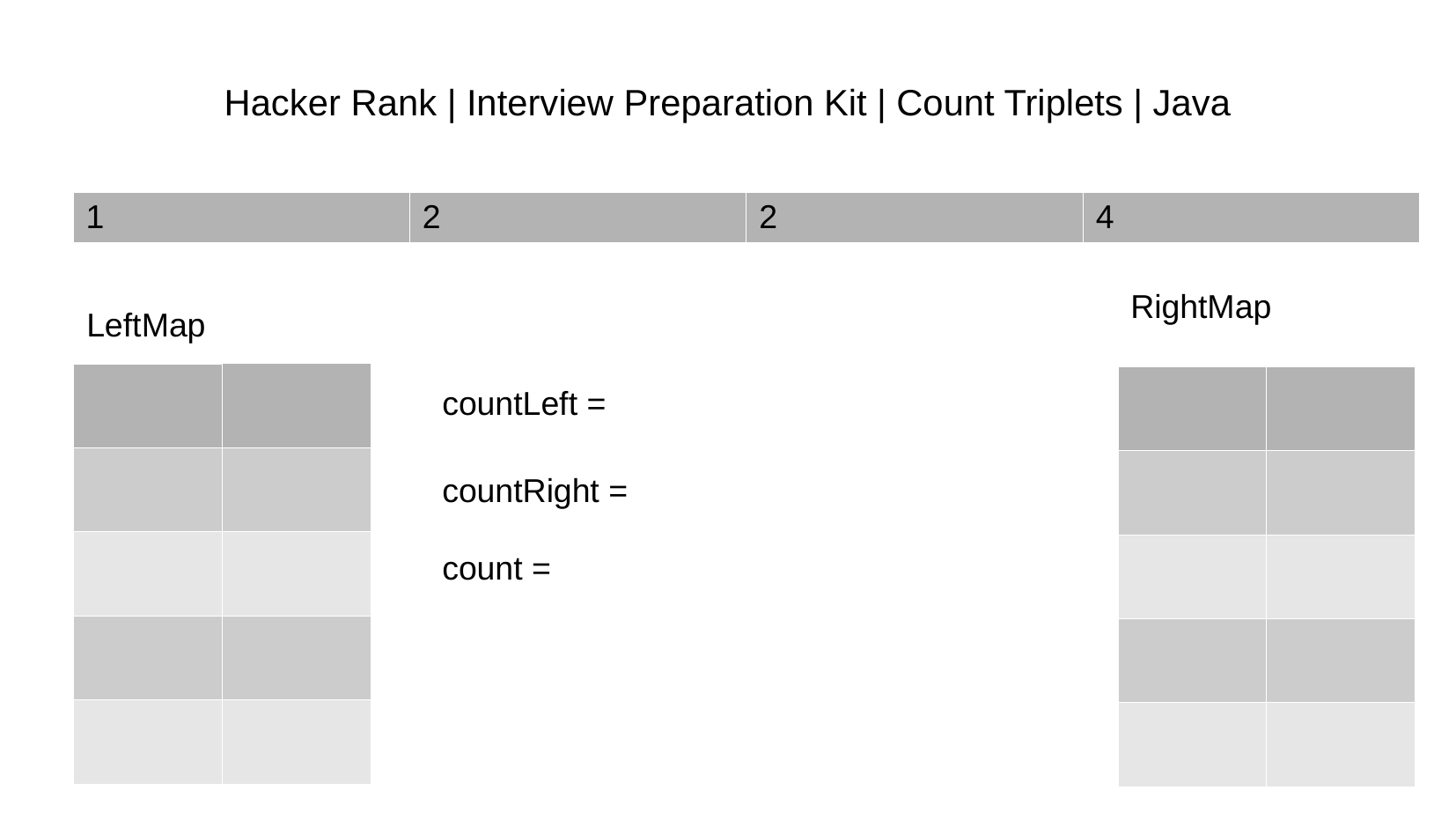

Hacker Rank | Interview Preparation Kit | Count Triplets | Java
| 1 | 2 | 2 | 4 |
| --- | --- | --- | --- |
RightMap

LeftMap

|  |  |
| --- | --- |
|  |  |
|  |  |
|  |  |
|  |  |
|  |
| --- |
|  |  |
| --- | --- |
|  |  |
|  |  |
|  |  |
|  |  |
countLeft =

countRight =

count =